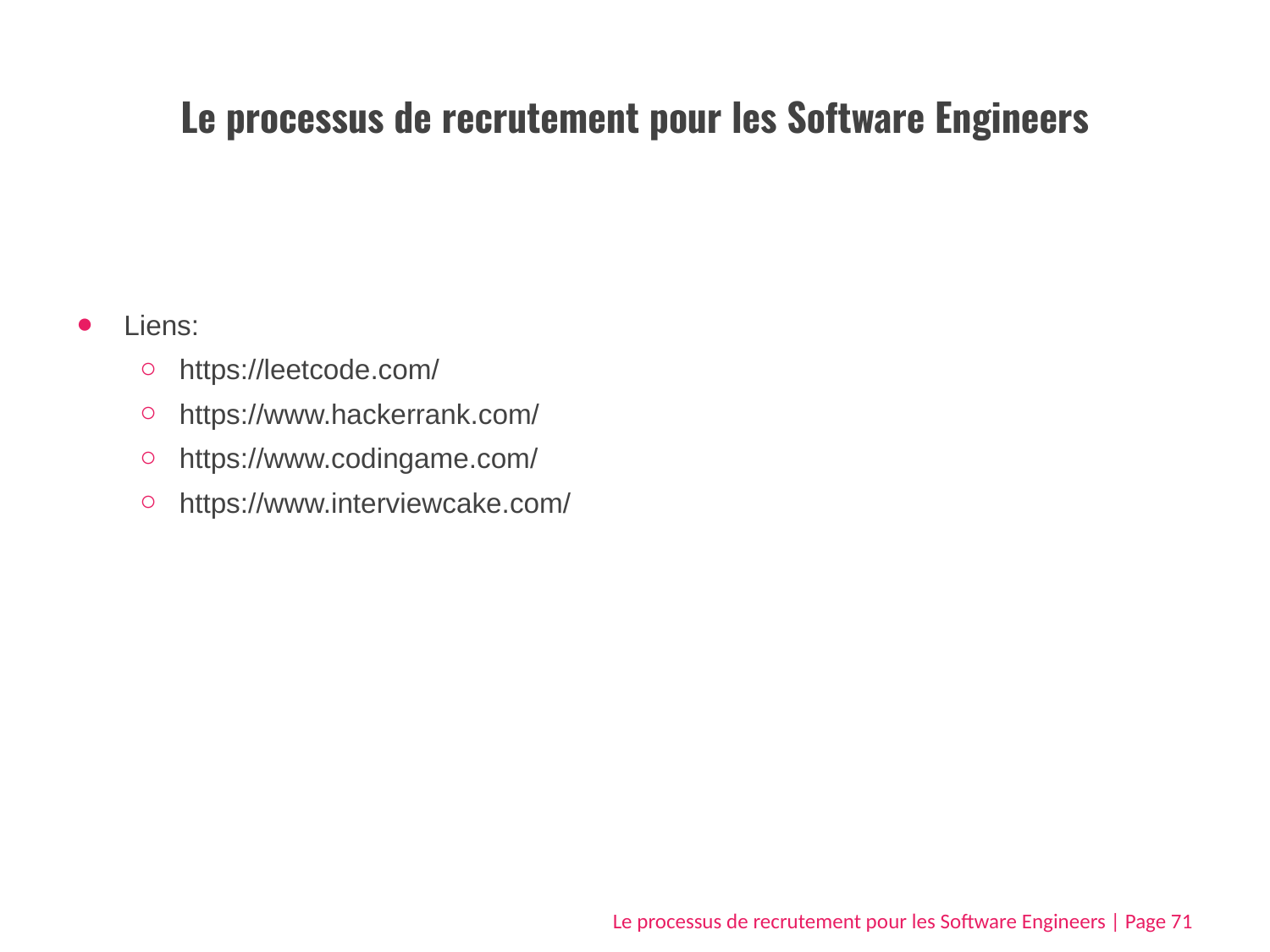

# Le processus de recrutement pour les Software Engineers

Liens:
https://leetcode.com/
https://www.hackerrank.com/
https://www.codingame.com/
https://www.interviewcake.com/

Le processus de recrutement pour les Software Engineers | Page 71